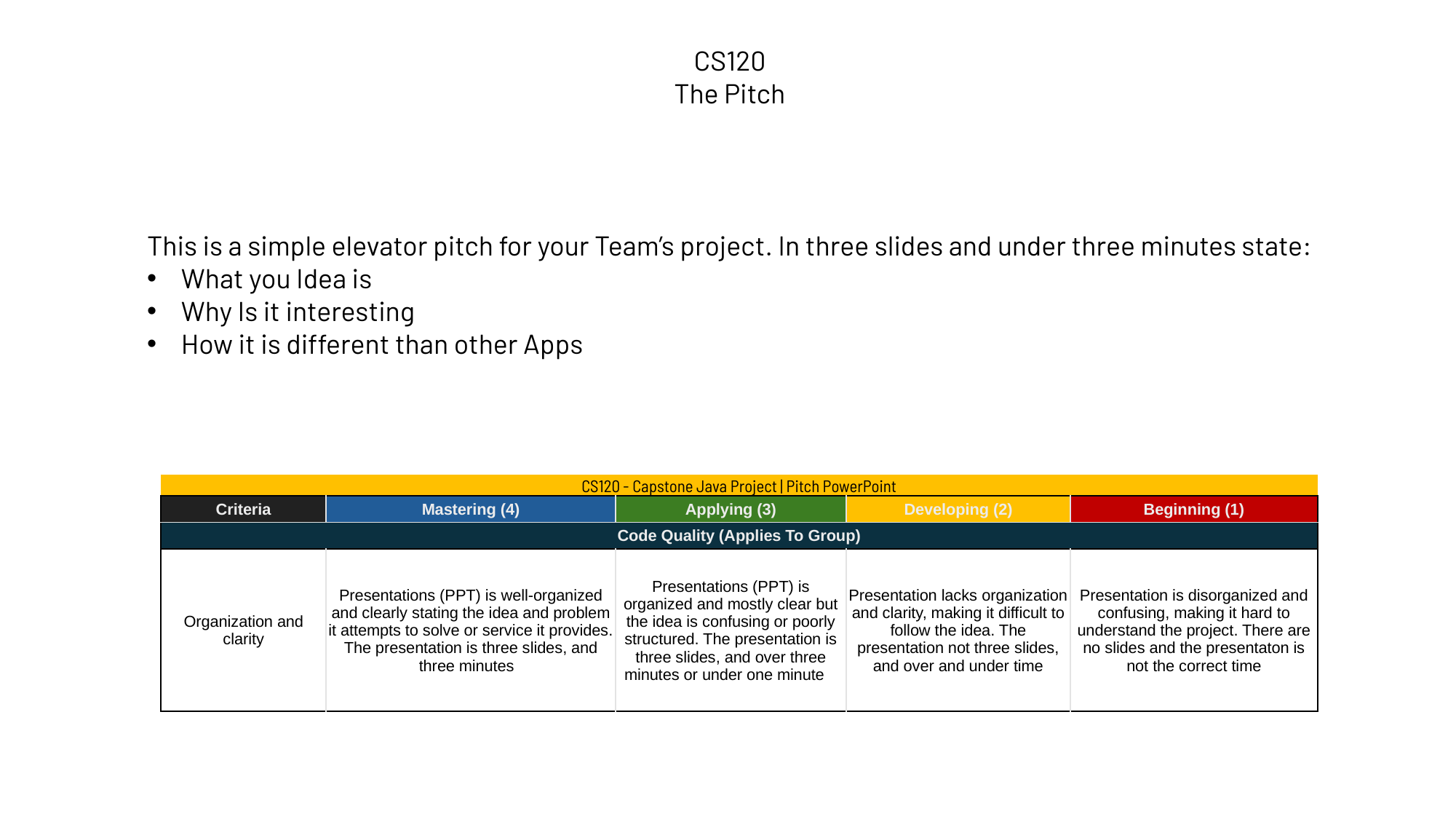

CS120
The Pitch
This is a simple elevator pitch for your Team’s project. In three slides and under three minutes state:
What you Idea is
Why Is it interesting
How it is different than other Apps
| CS120 - Capstone Java Project | Pitch PowerPoint |  |  |  |  |
| --- | --- | --- | --- | --- |
| Criteria | Mastering (4) | Applying (3) | Developing (2) | Beginning (1) |
| Code Quality (Applies To Group) |  |  |  |  |
| Organization and clarity | Presentations (PPT) is well-organized and clearly stating the idea and problem it attempts to solve or service it provides. The presentation is three slides, and three minutes | Presentations (PPT) is organized and mostly clear but the idea is confusing or poorly structured. The presentation is three slides, and over three minutes or under one minute | Presentation lacks organization and clarity, making it difficult to follow the idea. The presentation not three slides, and over and under time | Presentation is disorganized and confusing, making it hard to understand the project. There are no slides and the presentaton is not the correct time |